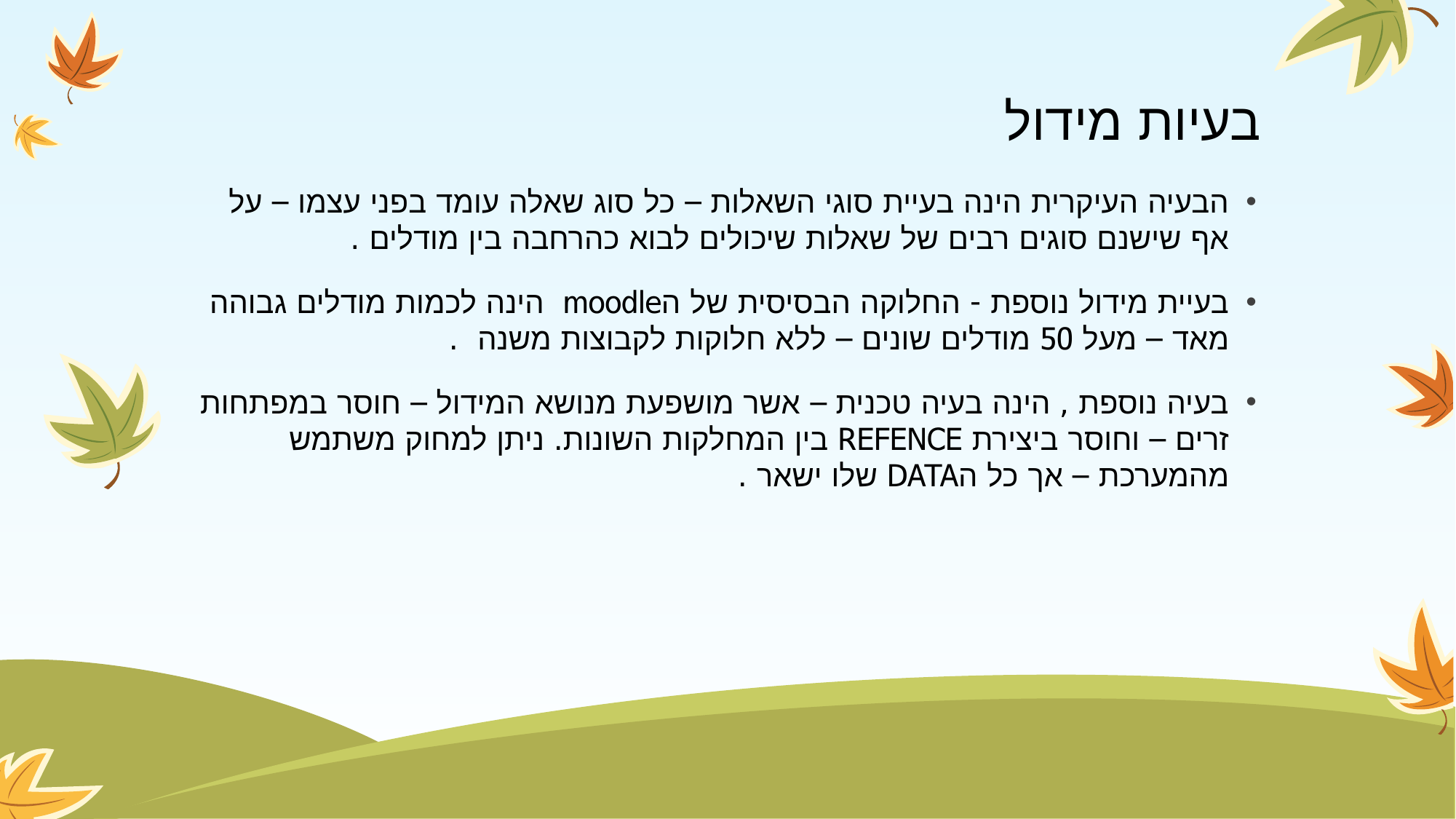

# בעיות מידול
הבעיה העיקרית הינה בעיית סוגי השאלות – כל סוג שאלה עומד בפני עצמו – על אף שישנם סוגים רבים של שאלות שיכולים לבוא כהרחבה בין מודלים .
בעיית מידול נוספת - החלוקה הבסיסית של הmoodle  הינה לכמות מודלים גבוהה מאד – מעל 50 מודלים שונים – ללא חלוקות לקבוצות משנה  .
בעיה נוספת , הינה בעיה טכנית – אשר מושפעת מנושא המידול – חוסר במפתחות זרים – וחוסר ביצירת REFENCE בין המחלקות השונות. ניתן למחוק משתמש מהמערכת – אך כל הDATA שלו ישאר .